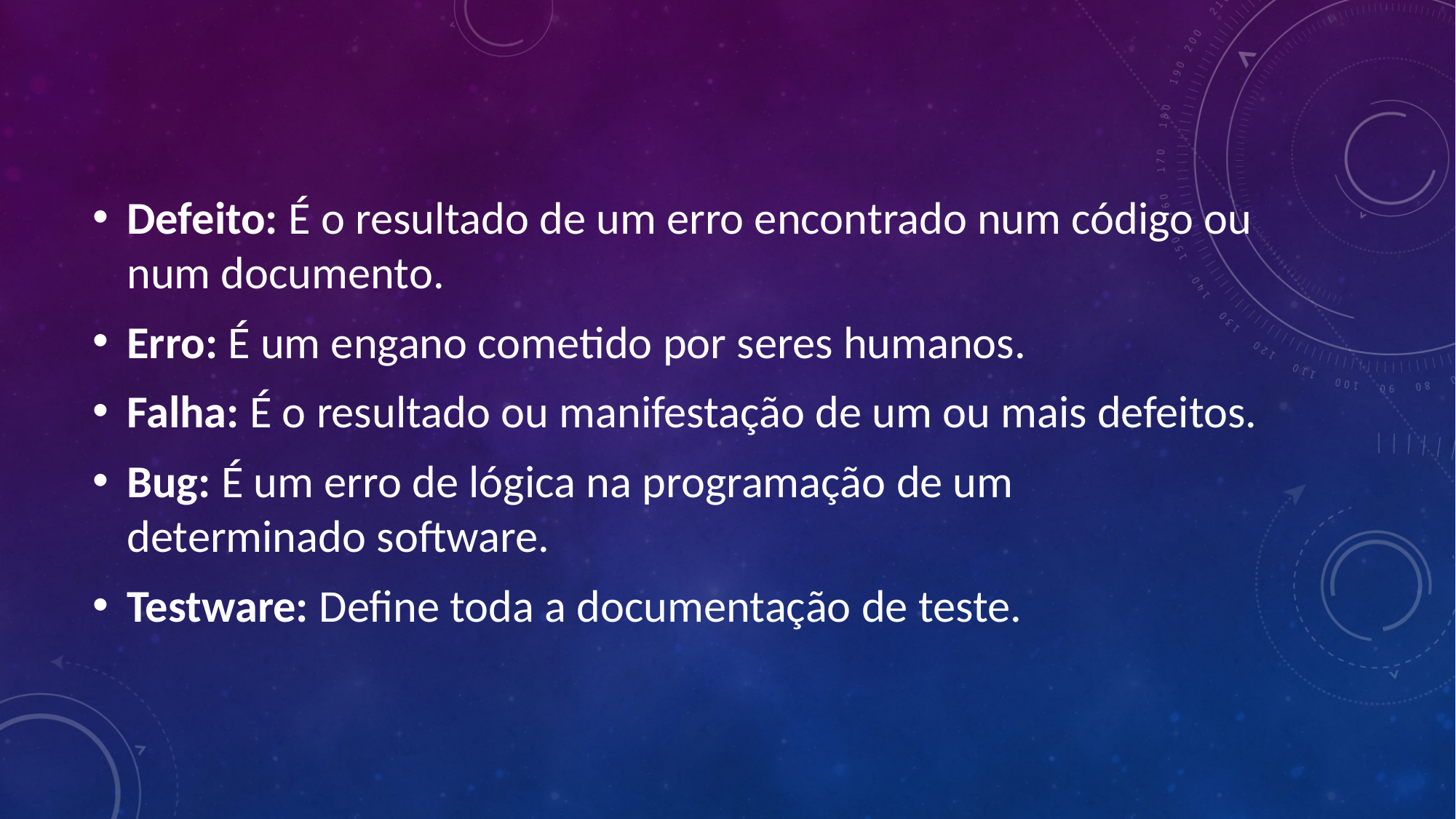

Defeito: É o resultado de um erro encontrado num código ou num documento.
Erro: É um engano cometido por seres humanos.
Falha: É o resultado ou manifestação de um ou mais defeitos.
Bug: É um erro de lógica na programação de um determinado software.
Testware: Define toda a documentação de teste.